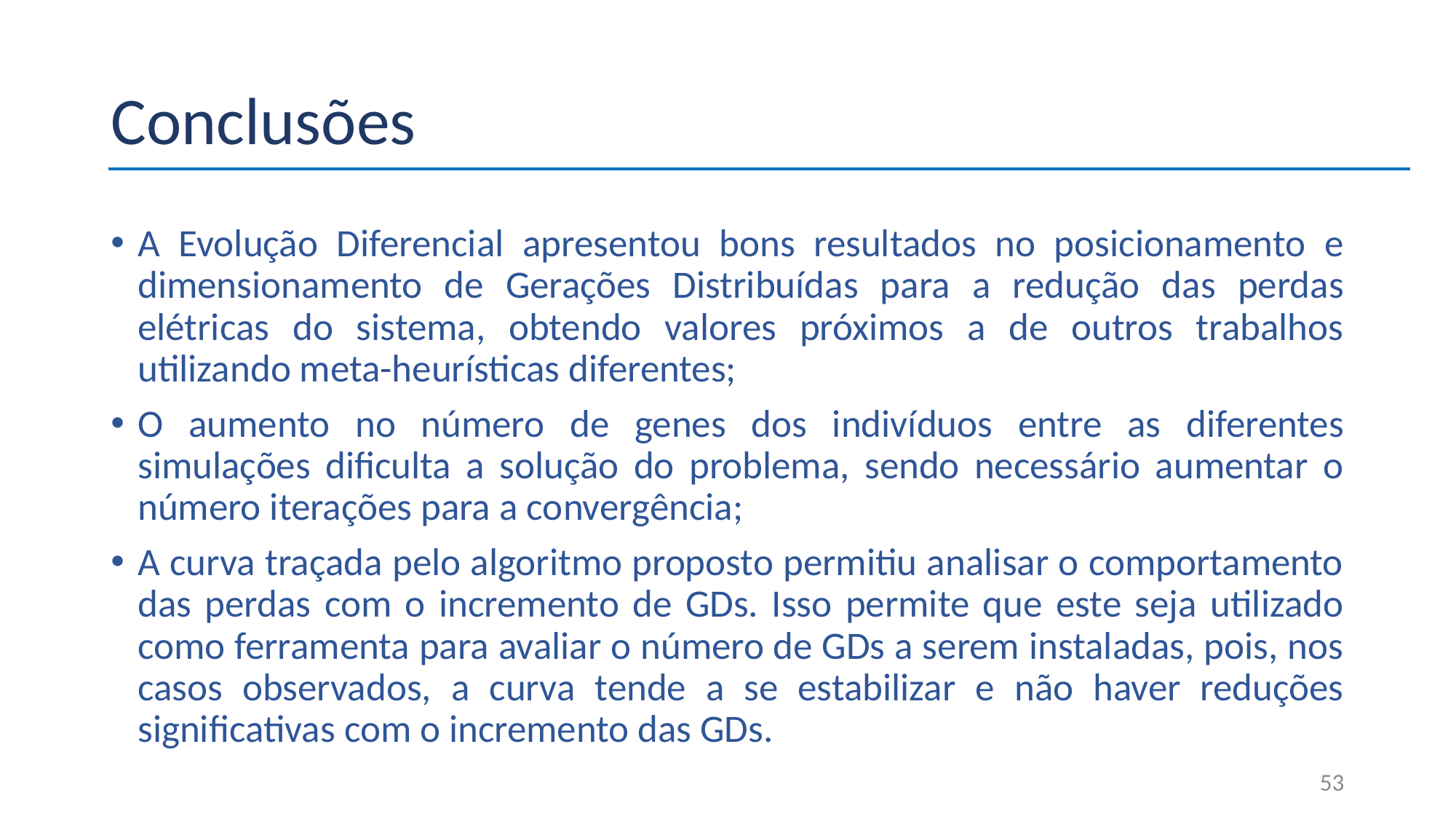

# Conclusões
A Evolução Diferencial apresentou bons resultados no posicionamento e dimensionamento de Gerações Distribuídas para a redução das perdas elétricas do sistema, obtendo valores próximos a de outros trabalhos utilizando meta-heurísticas diferentes;
O aumento no número de genes dos indivíduos entre as diferentes simulações dificulta a solução do problema, sendo necessário aumentar o número iterações para a convergência;
A curva traçada pelo algoritmo proposto permitiu analisar o comportamento das perdas com o incremento de GDs. Isso permite que este seja utilizado como ferramenta para avaliar o número de GDs a serem instaladas, pois, nos casos observados, a curva tende a se estabilizar e não haver reduções significativas com o incremento das GDs.
53